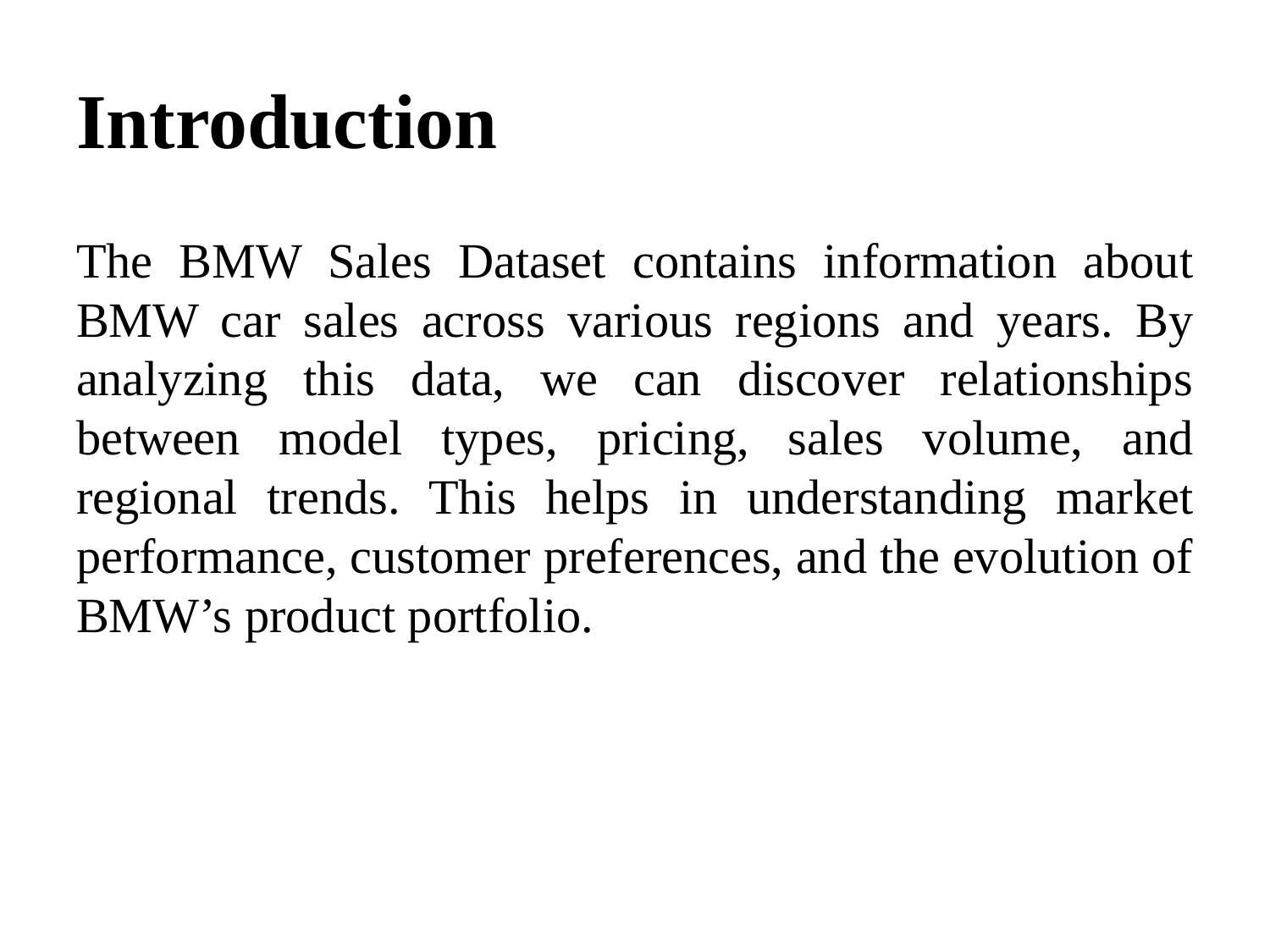

# Introduction
The BMW Sales Dataset contains information about BMW car sales across various regions and years. By analyzing this data, we can discover relationships between model types, pricing, sales volume, and regional trends. This helps in understanding market performance, customer preferences, and the evolution of BMW’s product portfolio.